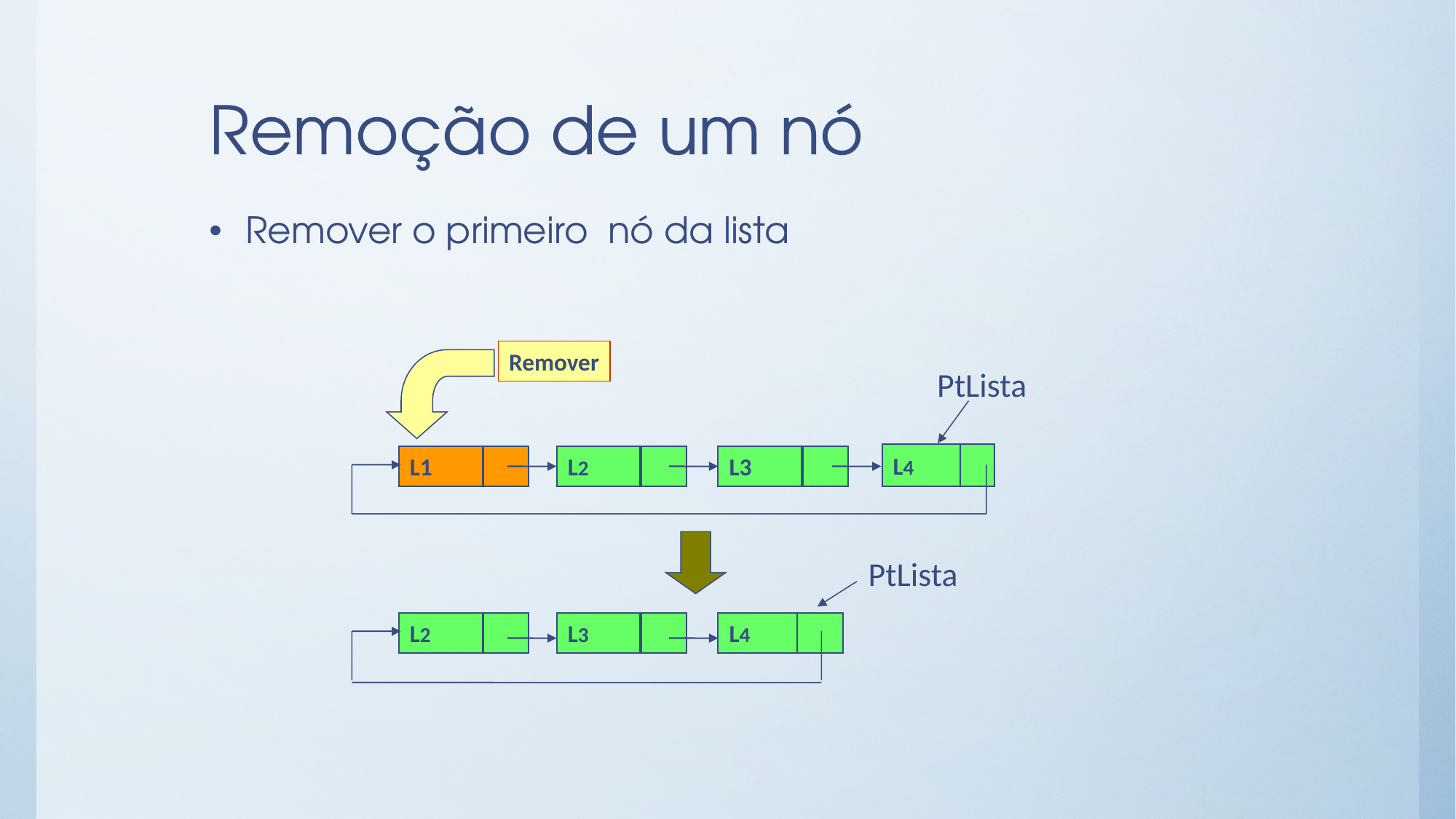

# Remoção de um nó
Remover o primeiro  nó da lista

Remover
PtLista

L4
L1

L2

L3

PtLista

L2

L3

L4